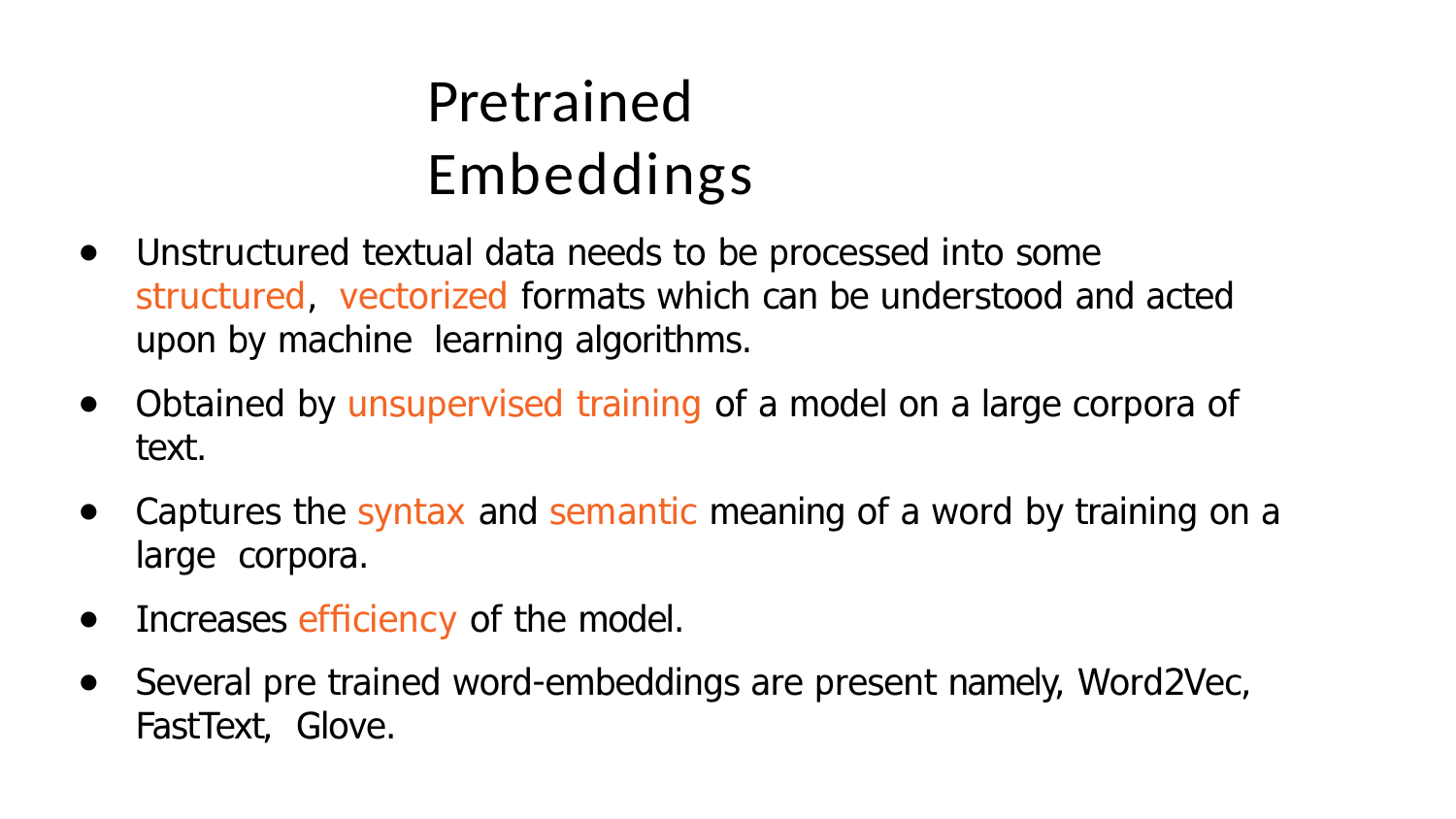

# Pretrained Embeddings
Unstructured textual data needs to be processed into some structured,  vectorized formats which can be understood and acted upon by machine  learning algorithms.
Obtained by unsupervised training of a model on a large corpora of text.
Captures the syntax and semantic meaning of a word by training on a large  corpora.
Increases efﬁciency of the model.
Several pre trained word-embeddings are present namely, Word2Vec, FastText,  Glove.